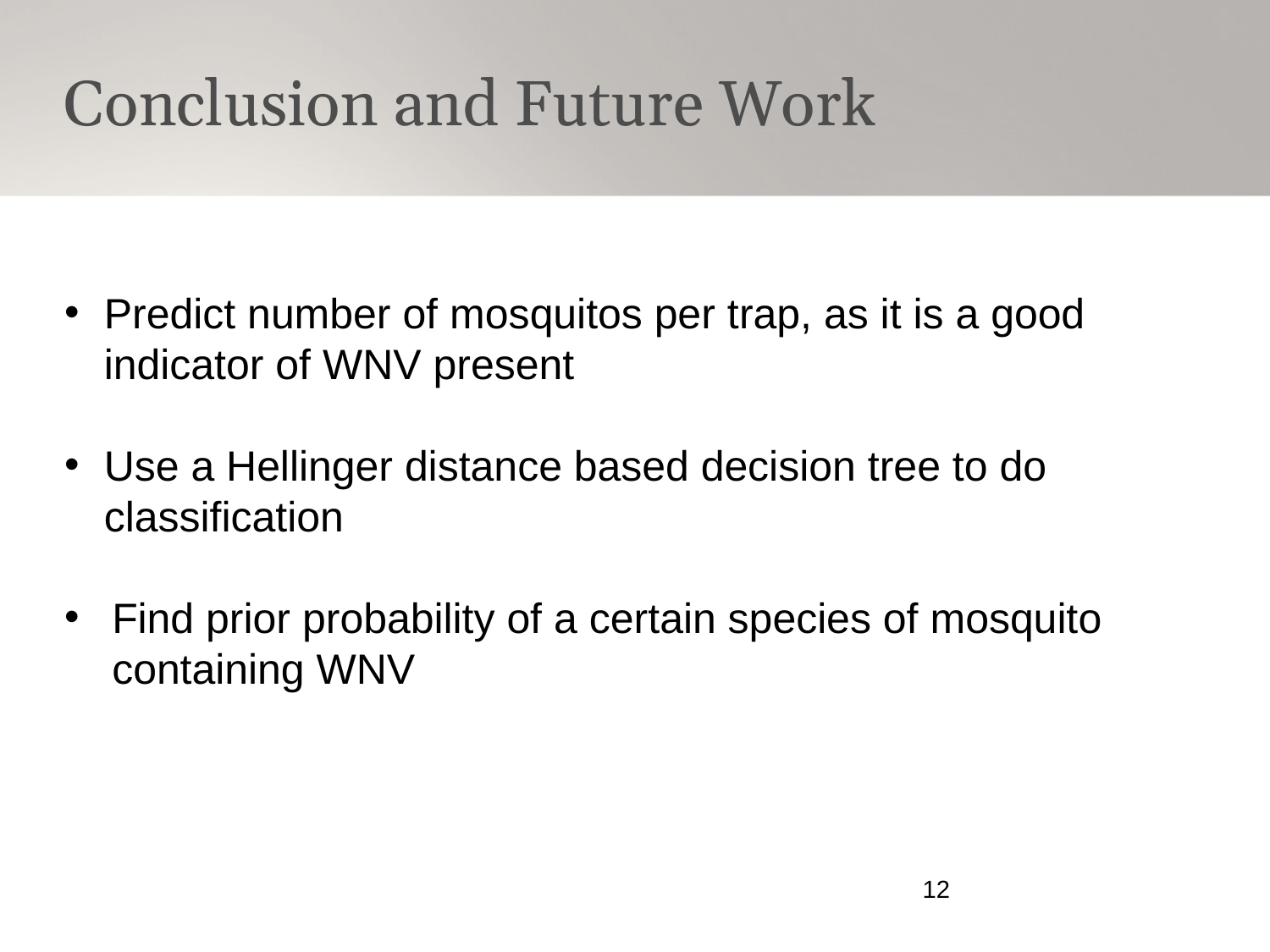

Conclusion and Future Work

Predict number of mosquitos per trap, as it is a good indicator of WNV present

Use a Hellinger distance based decision tree to do classification

Find prior probability of a certain species of mosquito containing WNV

12